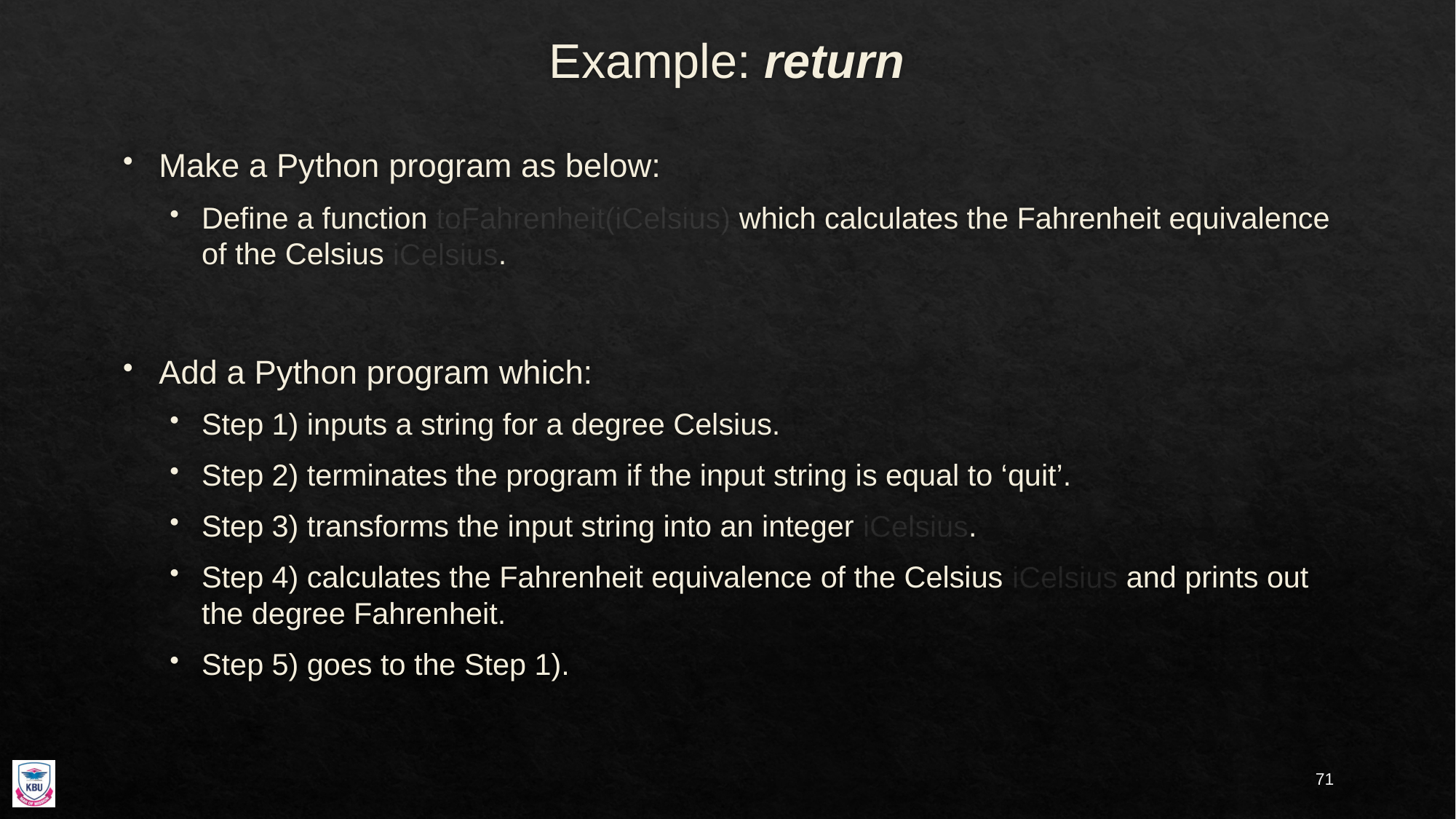

# Example: return
Make a Python program as below:
Define a function toFahrenheit(iCelsius) which calculates the Fahrenheit equivalence of the Celsius iCelsius.

Add a Python program which:
Step 1) inputs a string for a degree Celsius.
Step 2) terminates the program if the input string is equal to ‘quit’.
Step 3) transforms the input string into an integer iCelsius.
Step 4) calculates the Fahrenheit equivalence of the Celsius iCelsius and prints out the degree Fahrenheit.
Step 5) goes to the Step 1).
71